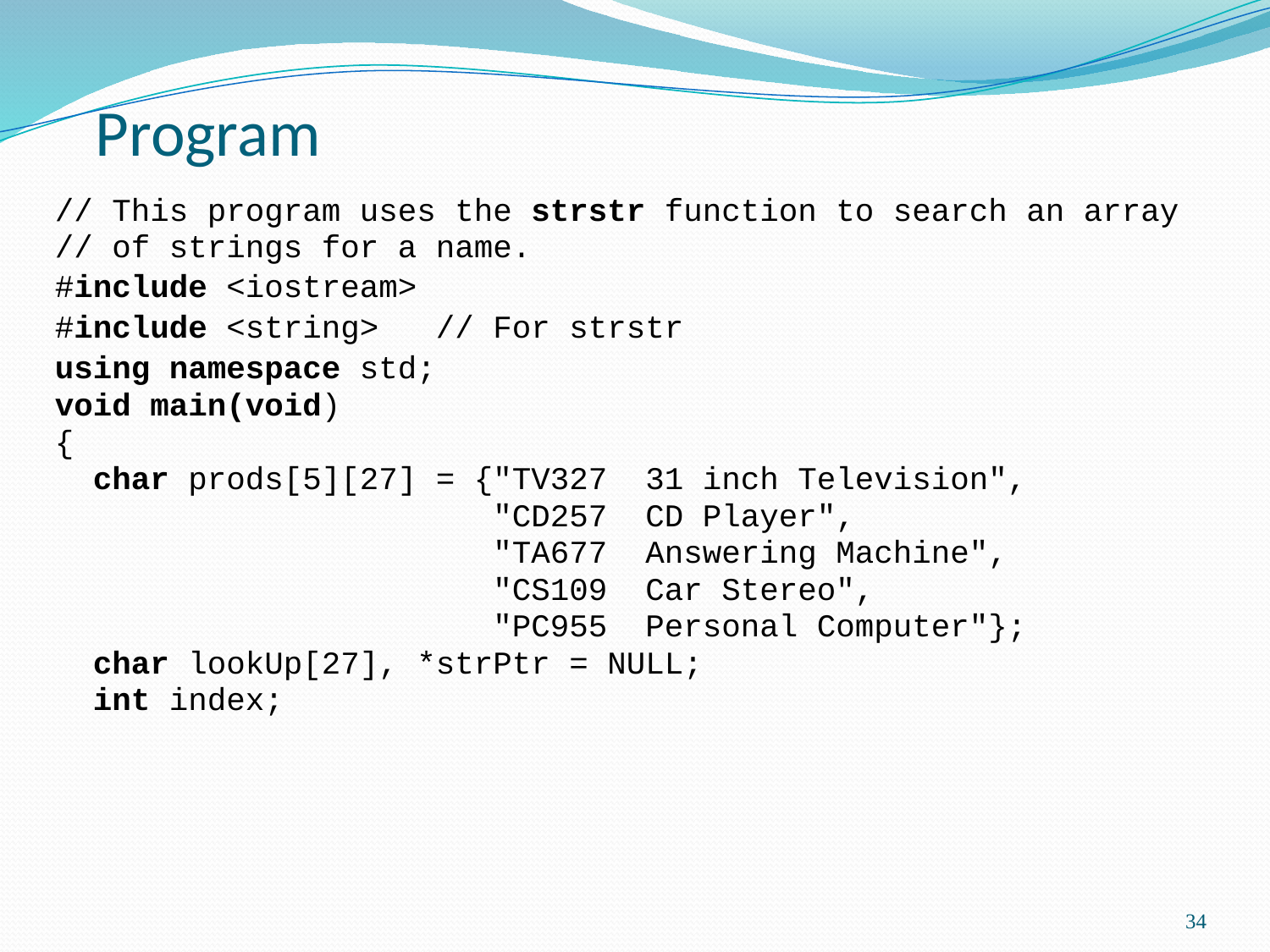

# Program
// This program uses the strstr function to search an array
// of strings for a name.
#include <iostream>
#include <string>   // For strstr
using namespace std;
void main(void)
{
	char prods[5][27] = {"TV327  31 inch Television",
	                     "CD257  CD Player",
	                     "TA677  Answering Machine",
	                     "CS109  Car Stereo",
	                     "PC955  Personal Computer"};
	char lookUp[27], *strPtr = NULL;
	int index;
34